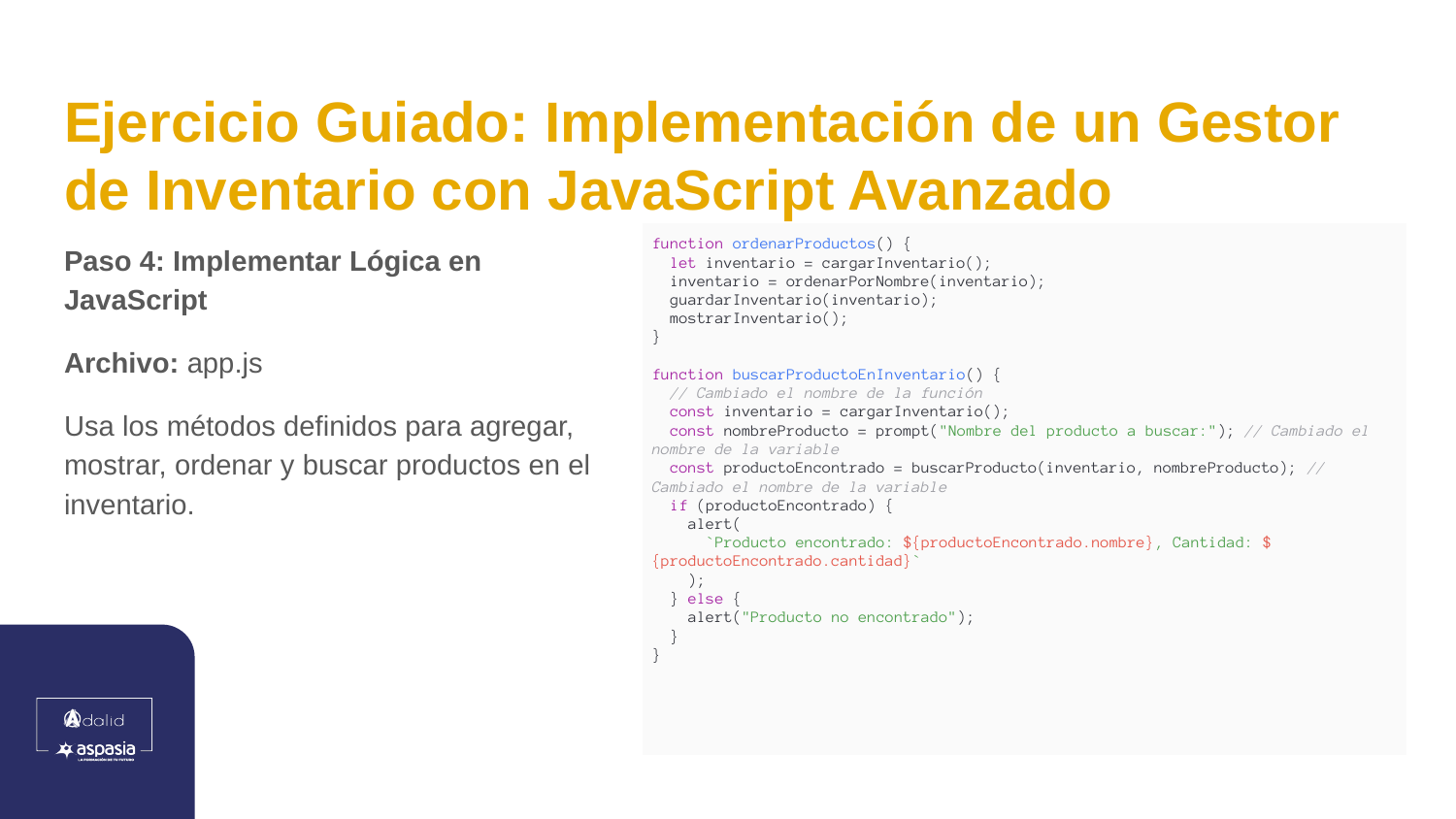

# Ejercicio Guiado: Implementación de un Gestor de Inventario con JavaScript Avanzado
Paso 4: Implementar Lógica en JavaScript
Archivo: app.js
Usa los métodos definidos para agregar, mostrar, ordenar y buscar productos en el inventario.
| function ordenarProductos() { let inventario = cargarInventario(); inventario = ordenarPorNombre(inventario); guardarInventario(inventario); mostrarInventario(); } function buscarProductoEnInventario() { // Cambiado el nombre de la función const inventario = cargarInventario(); const nombreProducto = prompt("Nombre del producto a buscar:"); // Cambiado el nombre de la variable const productoEncontrado = buscarProducto(inventario, nombreProducto); // Cambiado el nombre de la variable if (productoEncontrado) { alert( `Producto encontrado: ${productoEncontrado.nombre}, Cantidad: ${productoEncontrado.cantidad}` ); } else { alert("Producto no encontrado"); } } |
| --- |